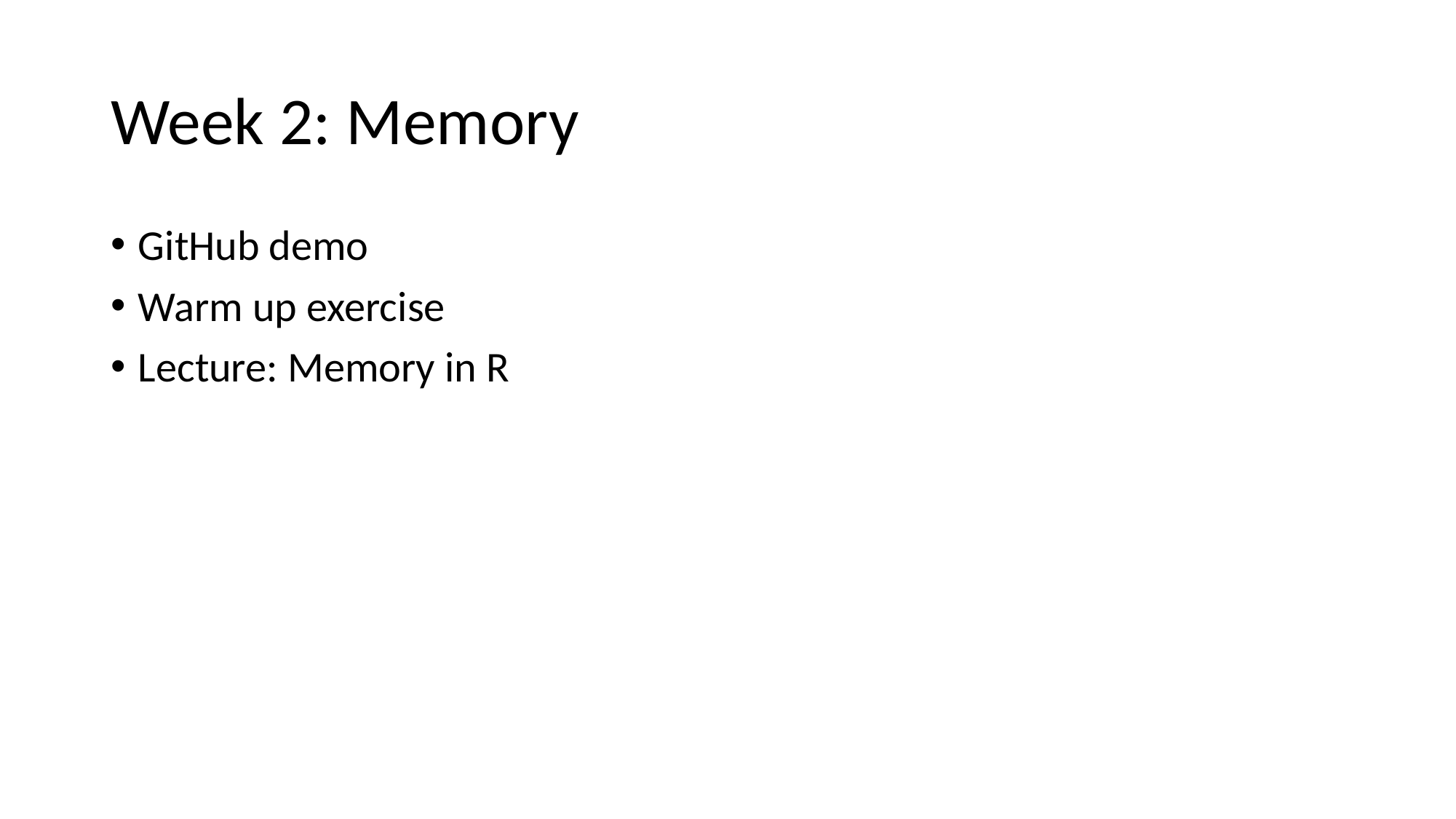

# Week 2: Memory
GitHub demo
Warm up exercise
Lecture: Memory in R